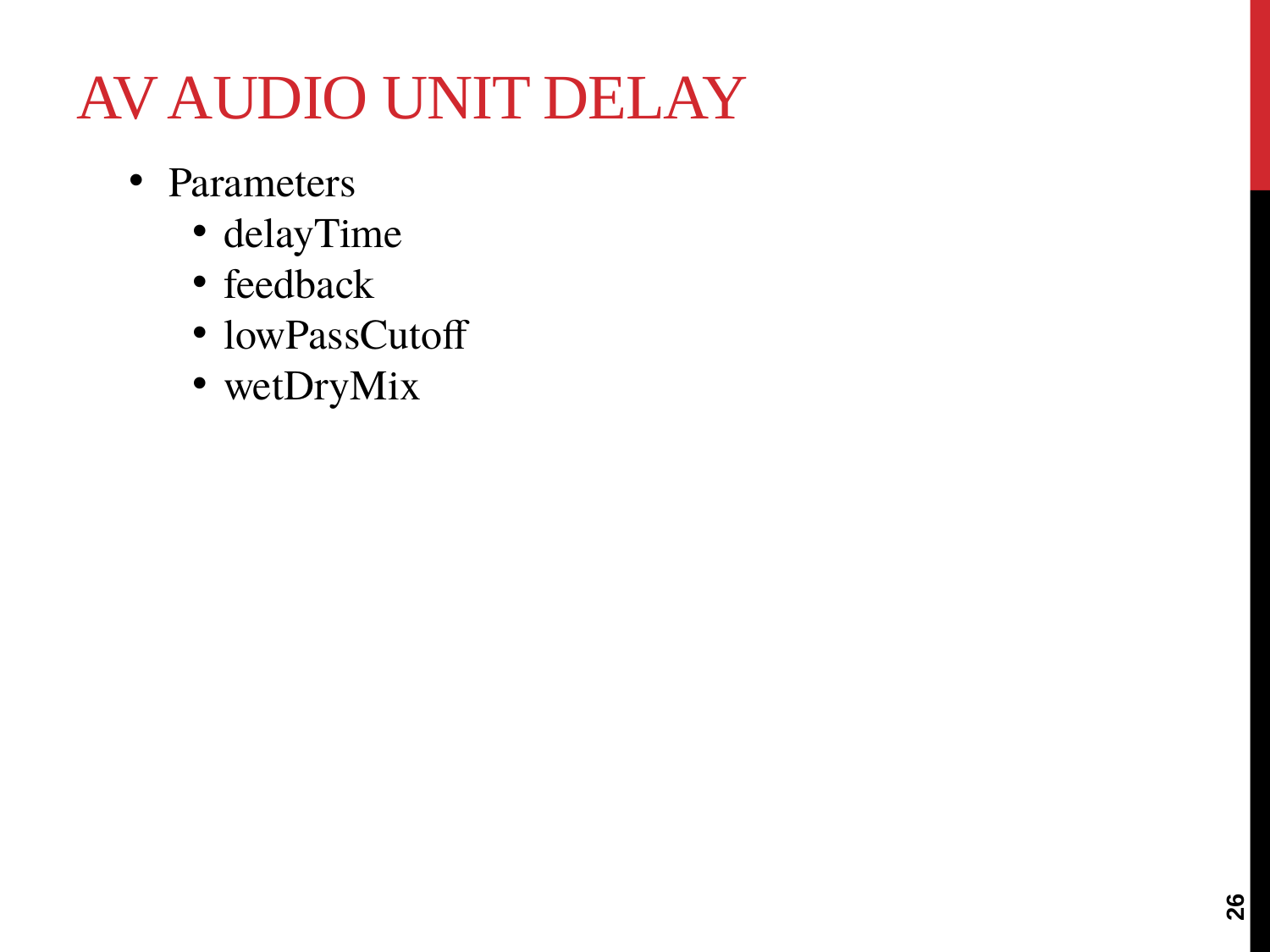

# AV Audio Unit Delay
Parameters
delayTime
feedback
lowPassCutoff
wetDryMix
26